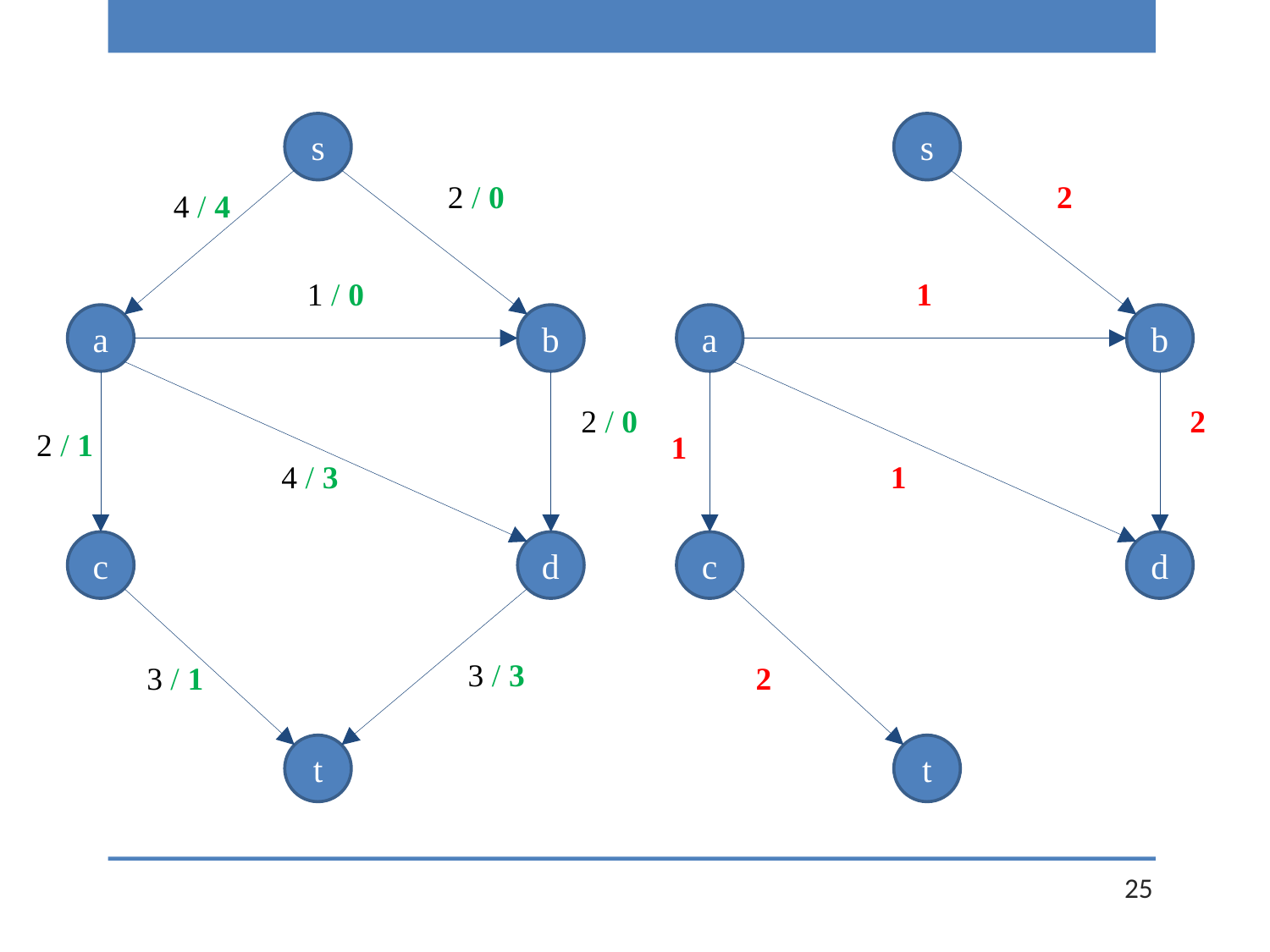

s
s
2 / 0
2
4 / 4
1 / 0
1
a
b
a
b
2 / 0
2
2 / 1
1
4 / 3
1
c
d
c
d
3 / 3
3 / 1
2
t
t
25